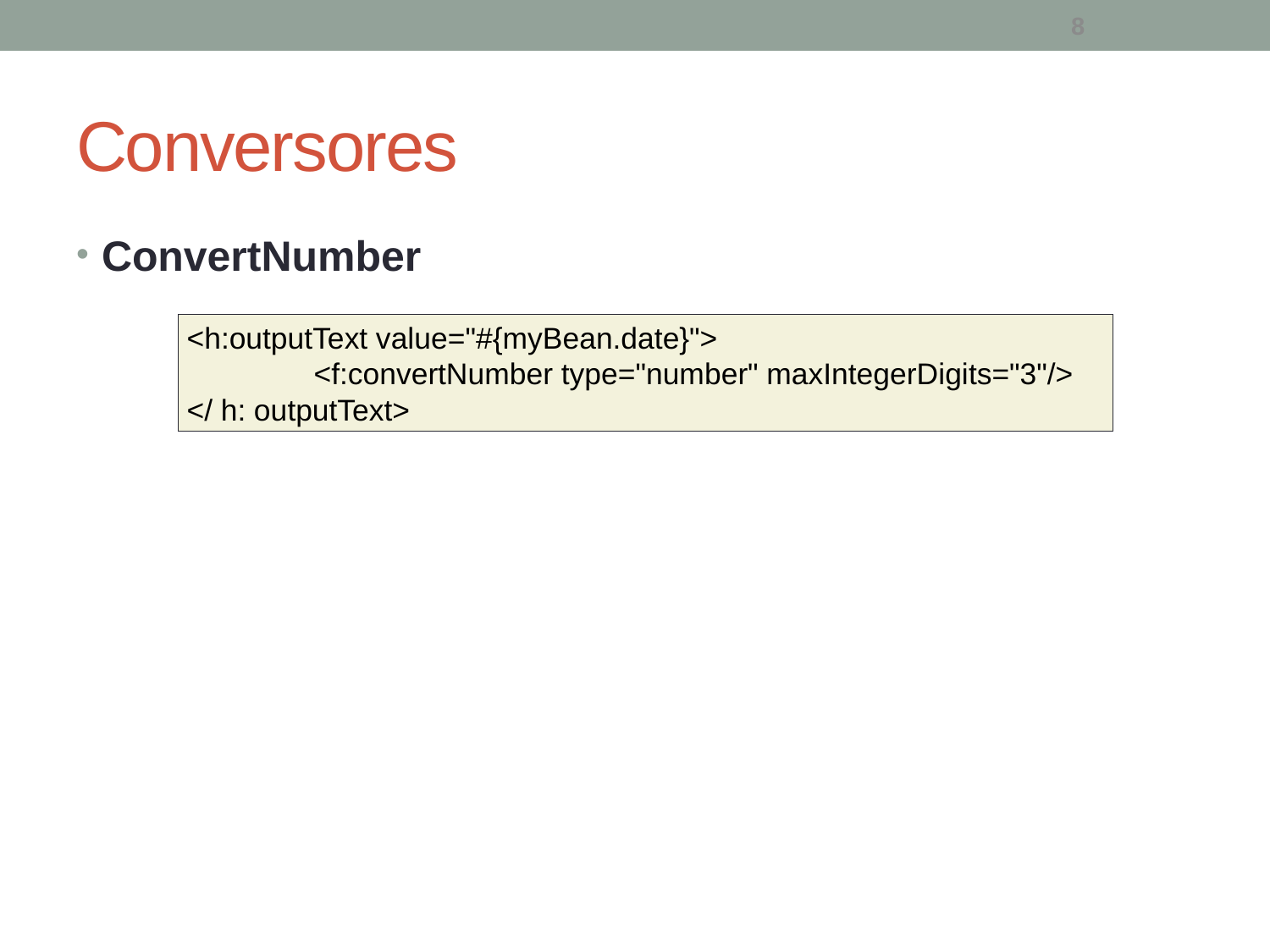

8
# Conversores
ConvertNumber
<h:outputText value="#{myBean.date}">
	<f:convertNumber type="number" maxIntegerDigits="3"/>
</ h: outputText>